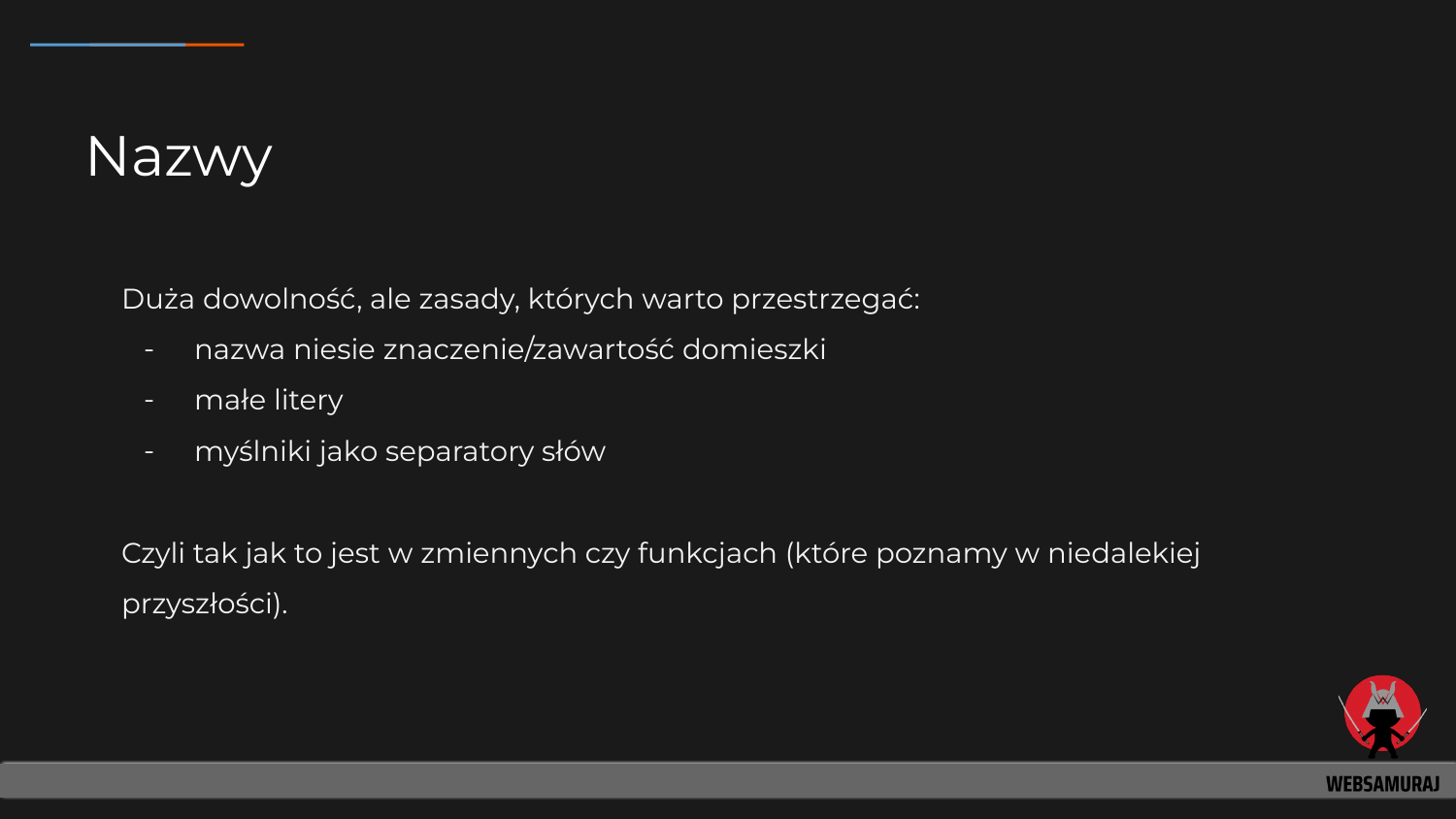

# Nazwy
Duża dowolność, ale zasady, których warto przestrzegać:
nazwa niesie znaczenie/zawartość domieszki
małe litery
myślniki jako separatory słów

Czyli tak jak to jest w zmiennych czy funkcjach (które poznamy w niedalekiej przyszłości).